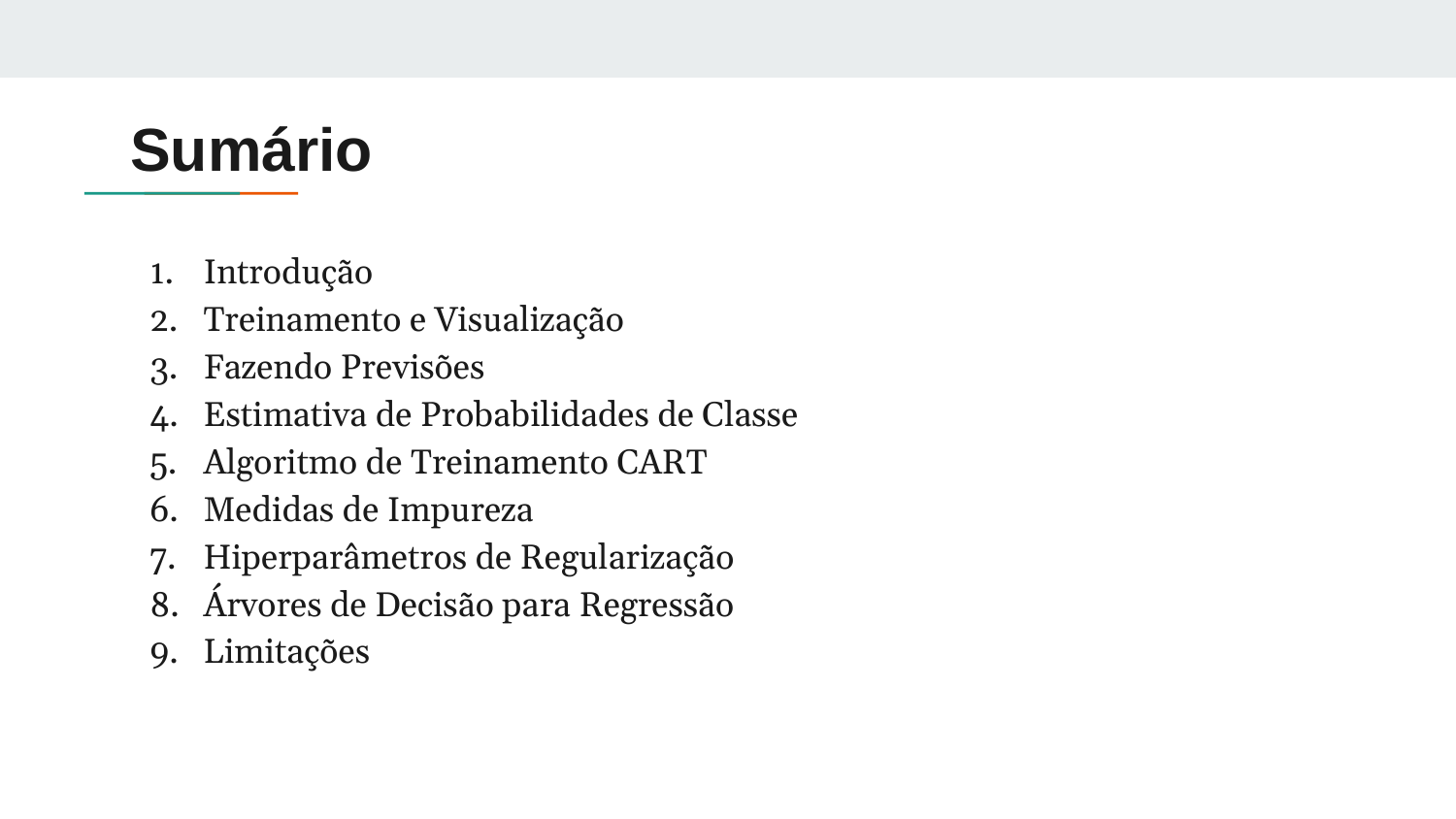

# Sumário
Introdução
Treinamento e Visualização
Fazendo Previsões
Estimativa de Probabilidades de Classe
Algoritmo de Treinamento CART
Medidas de Impureza
Hiperparâmetros de Regularização
Árvores de Decisão para Regressão
Limitações